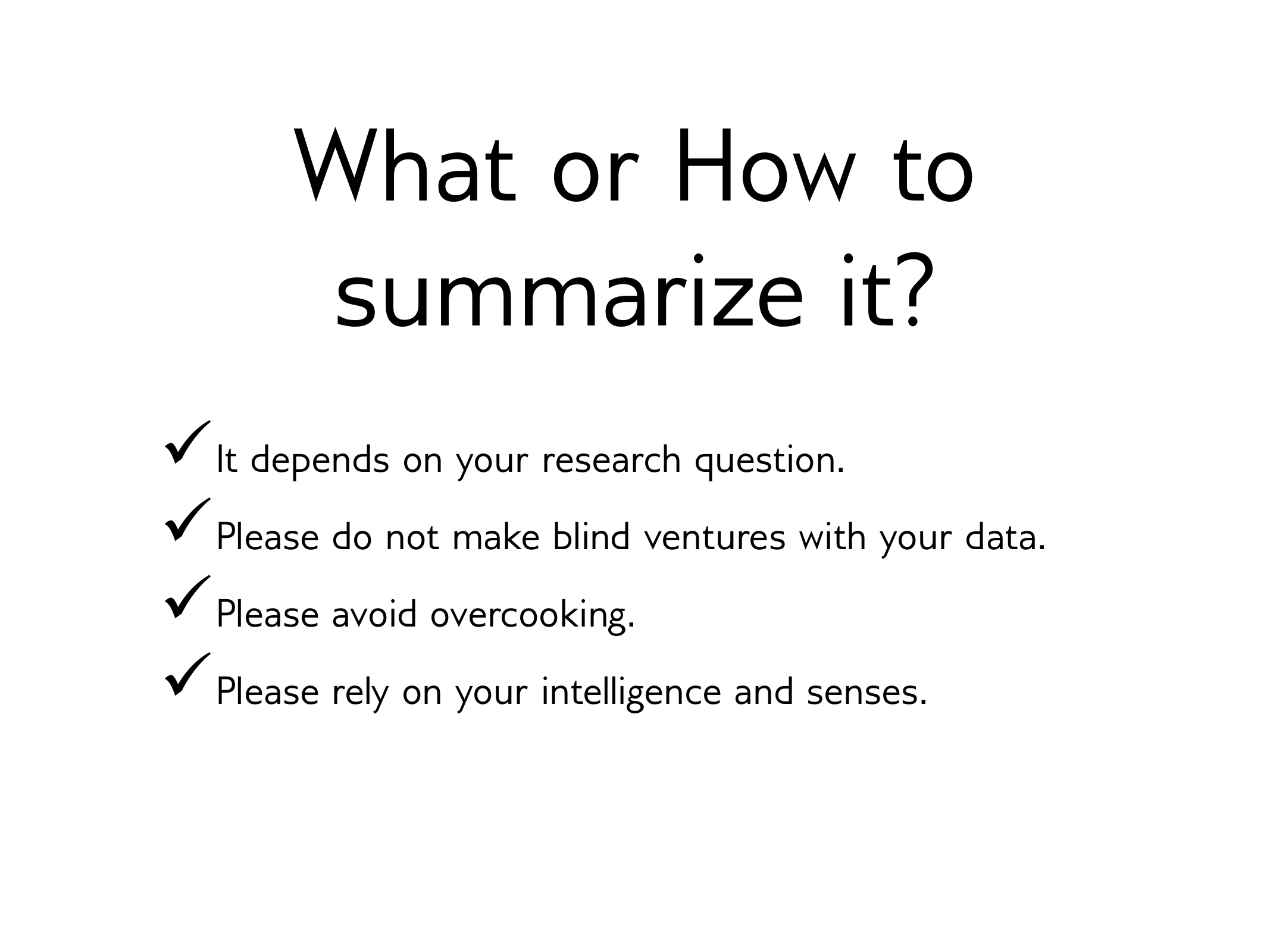

# What or How to summarize it?
It depends on your research question.
Please do not make blind ventures with your data.
Please avoid overcooking.
Please rely on your intelligence and senses.